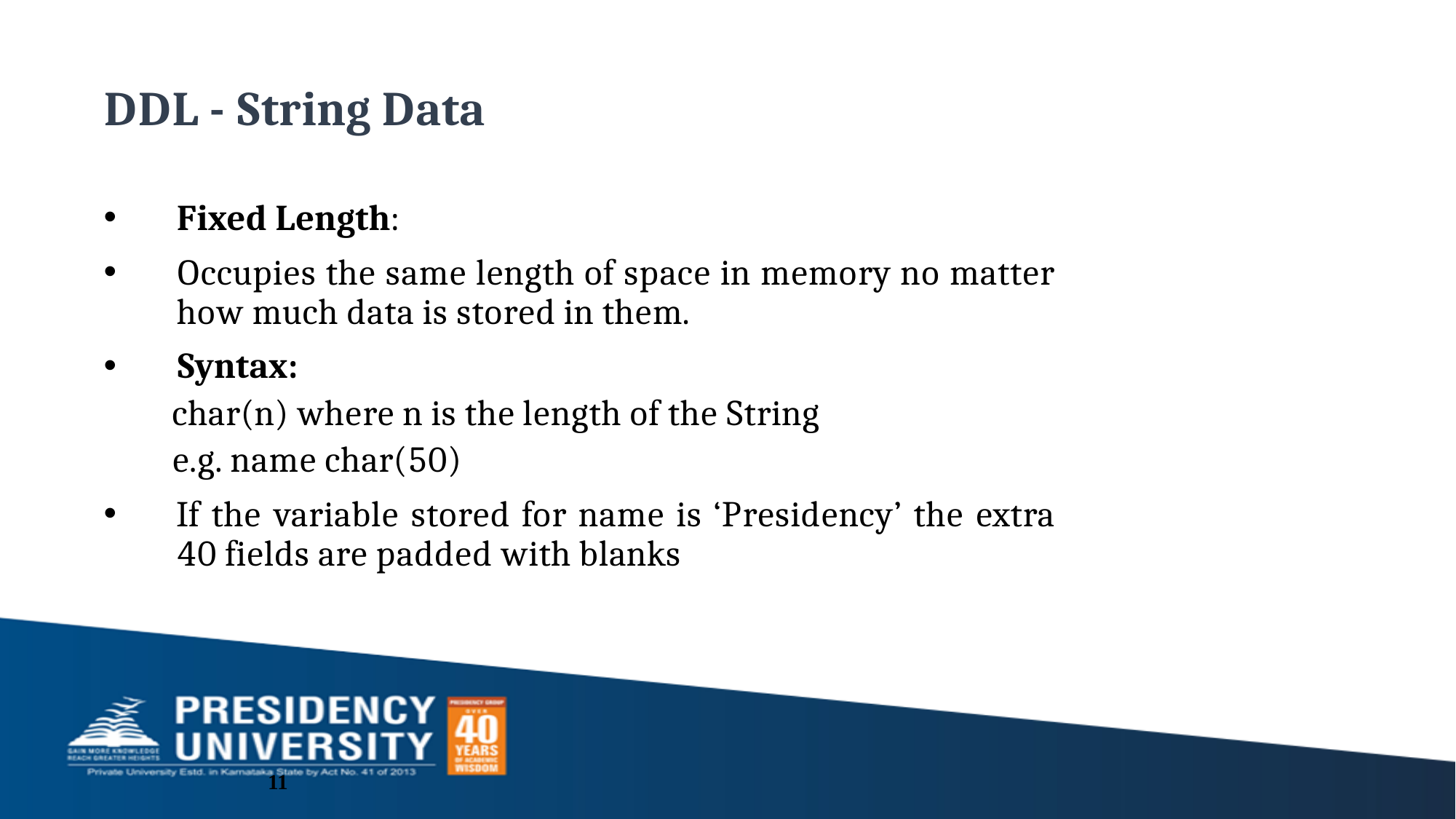

DDL - String Data
Fixed Length:
Occupies the same length of space in memory no matter how much data is stored in them.
Syntax:
char(n) where n is the length of the String
e.g. name char(50)
If the variable stored for name is ‘Presidency’ the extra 40 fields are padded with blanks

11